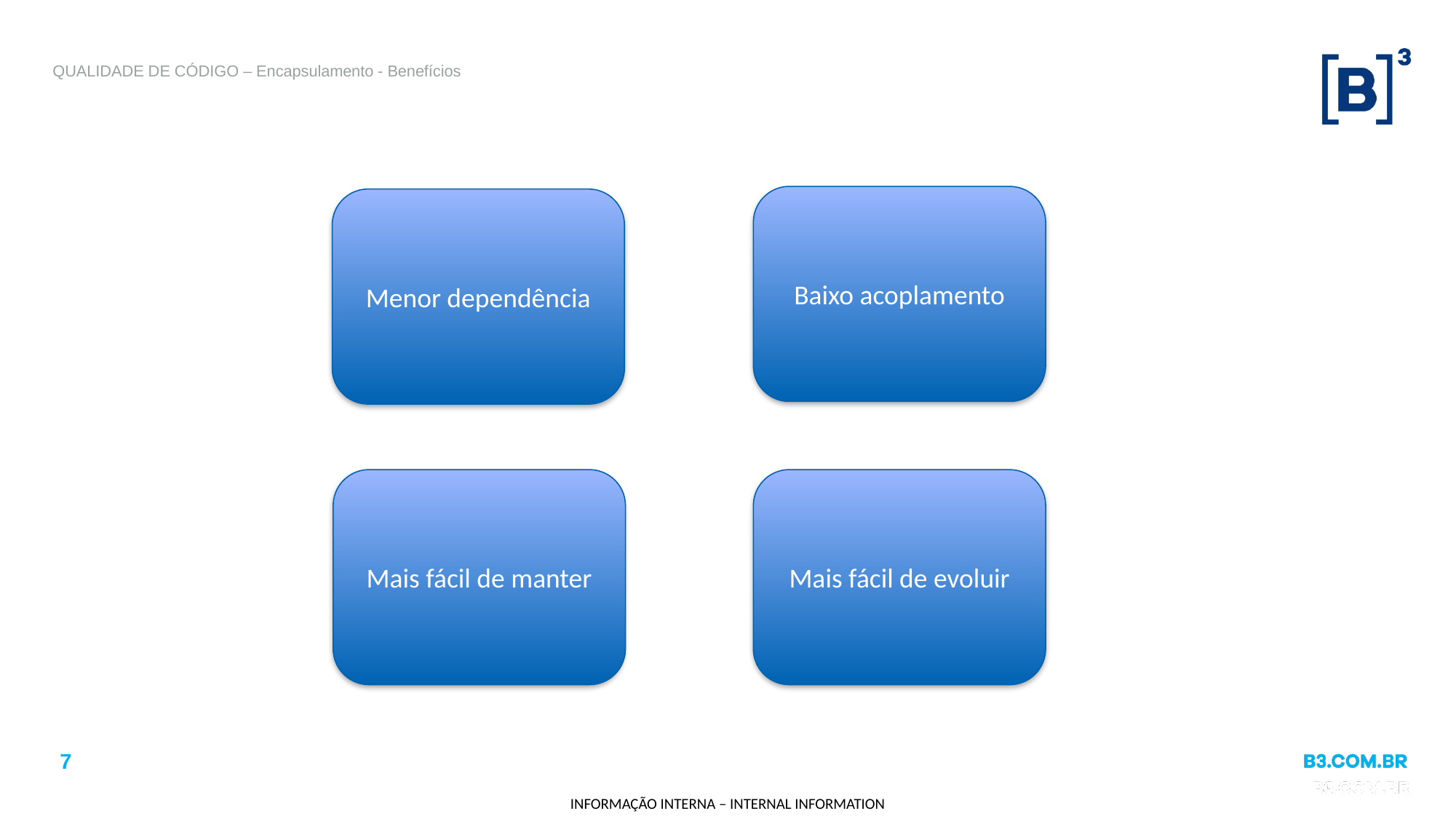

# QUALIDADE DE CÓDIGO – Encapsulamento - Benefícios
Baixo acoplamento
Menor dependência
Mais fácil de manter
Mais fácil de evoluir